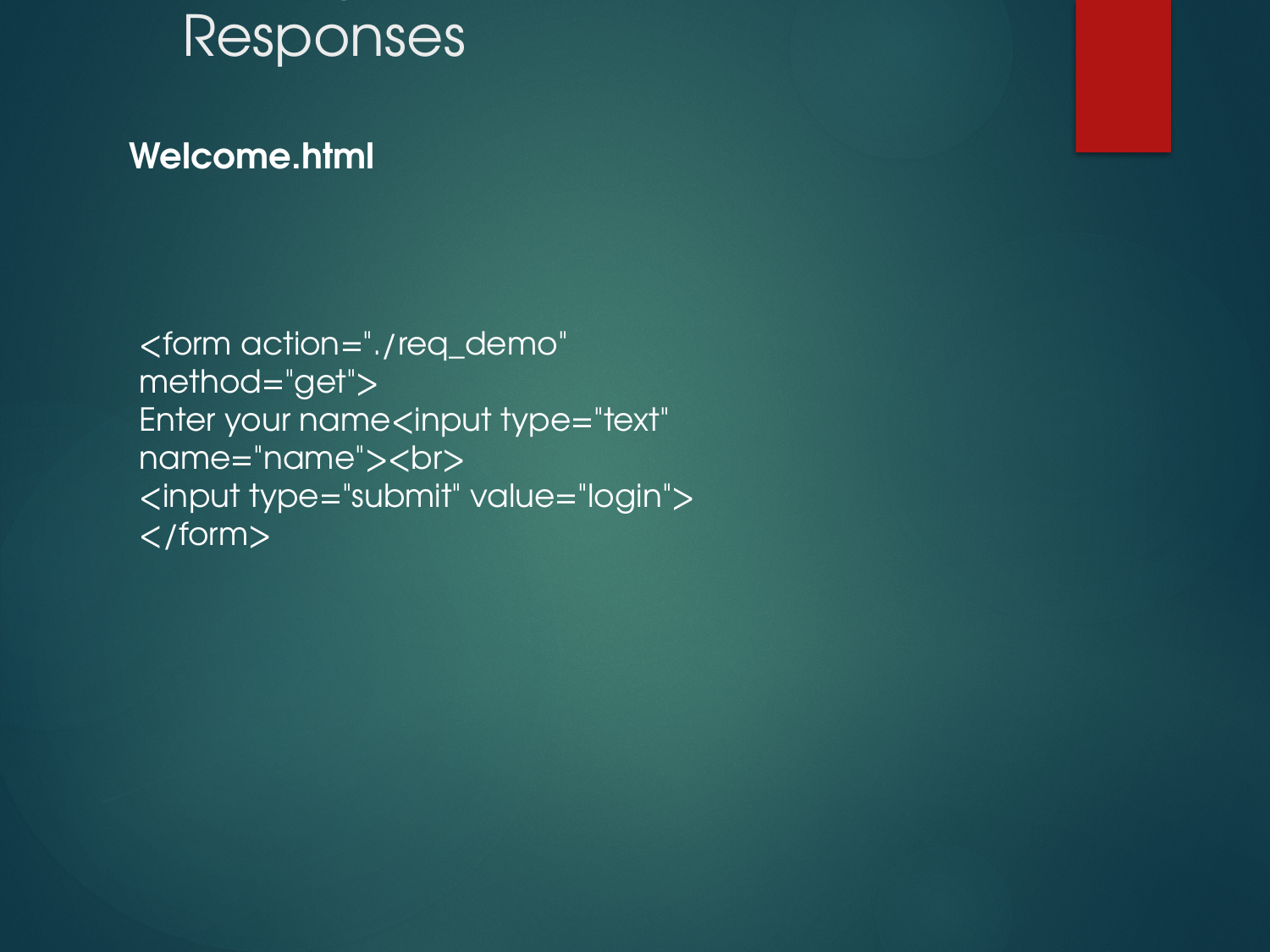

# Handling Servlet Requests and Responses

Welcome.html

<form action="./req_demo" method="get">
Enter your name<input type="text" name="name"><br>
<input type="submit" value="login">
</form>